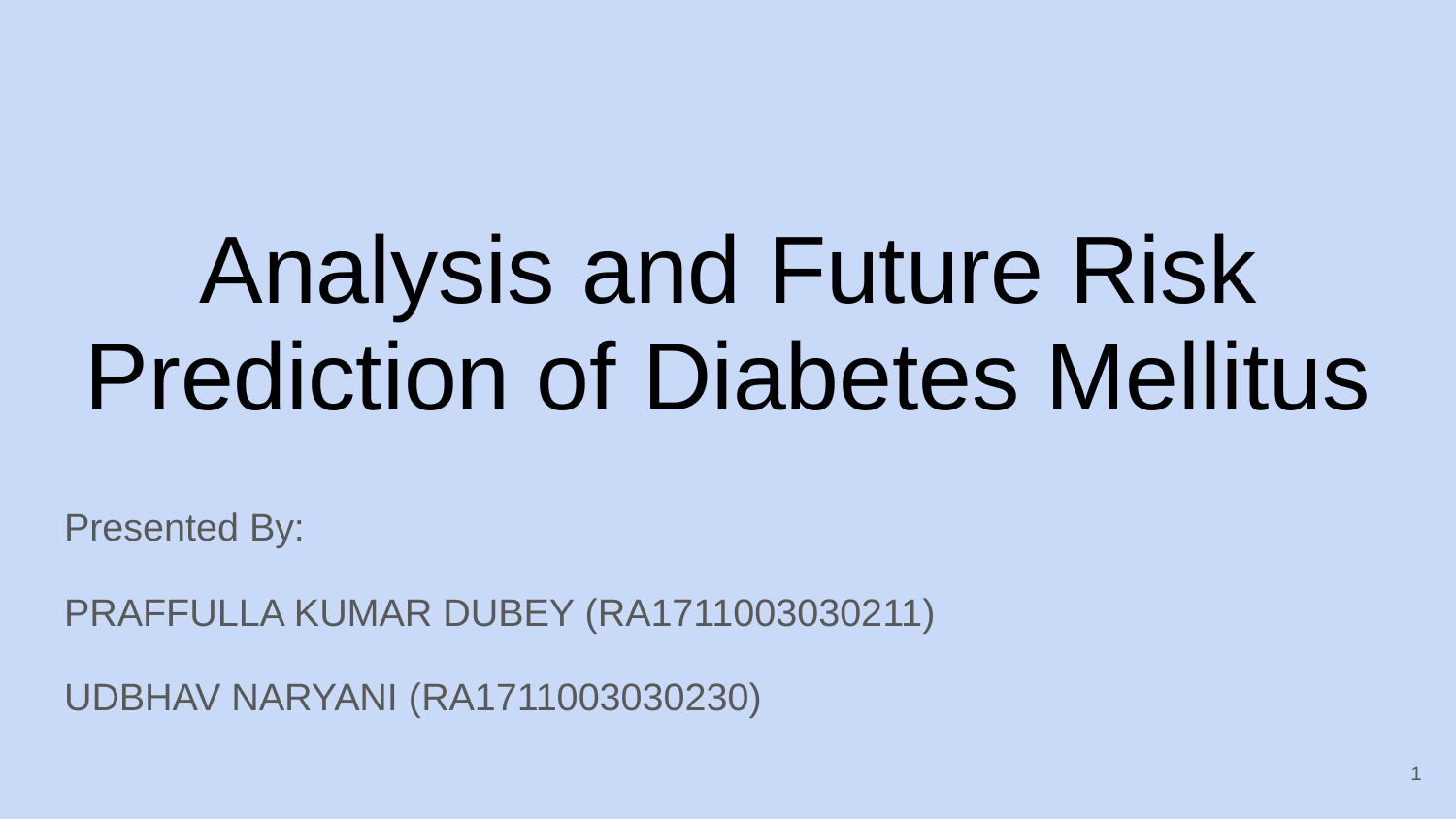

# Analysis and Future Risk Prediction of Diabetes Mellitus
Presented By:

PRAFFULLA KUMAR DUBEY (RA1711003030211)

UDBHAV NARYANI (RA1711003030230)
1